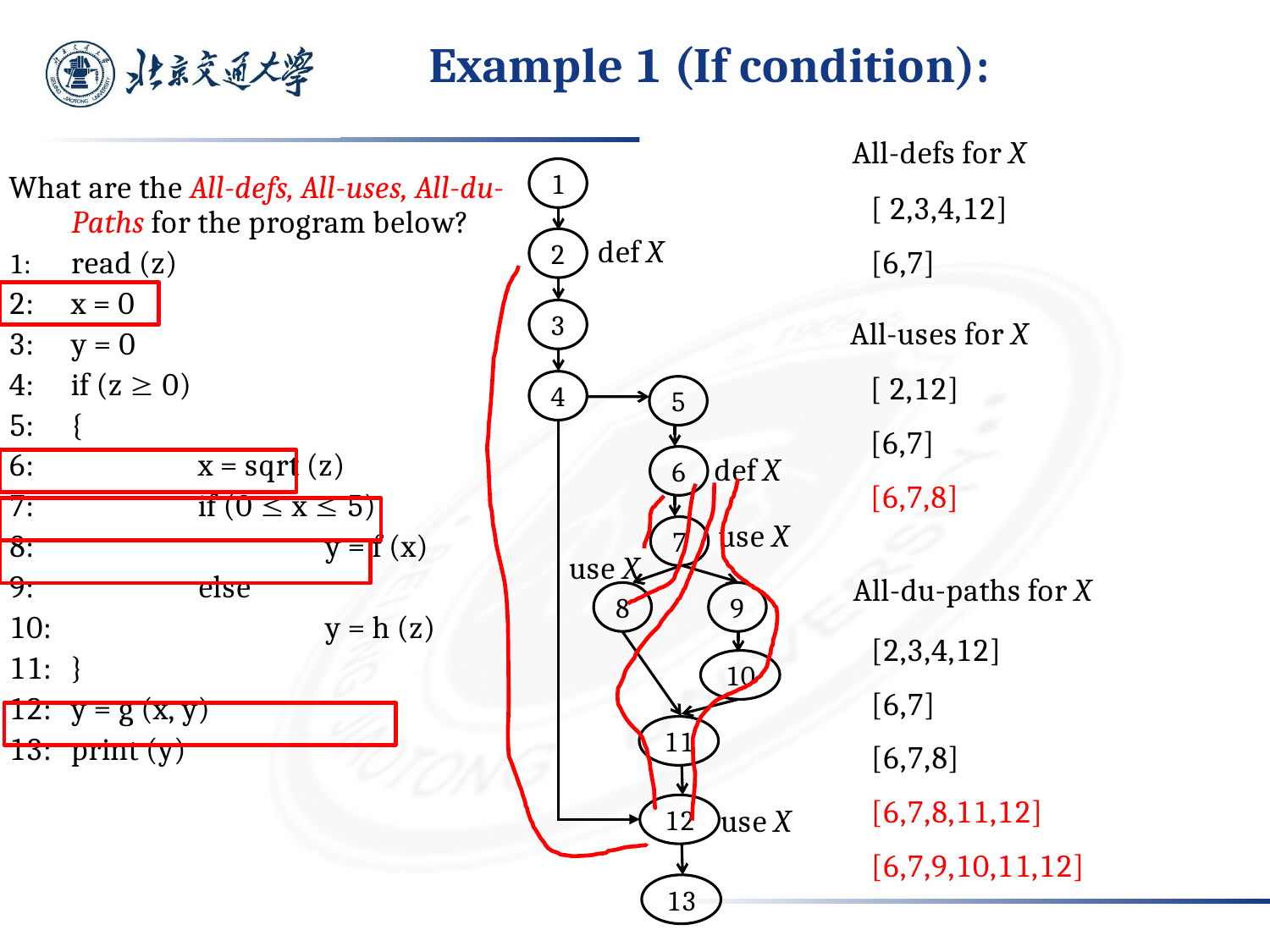

Example 1 (If condition):
All-defs for X
1

2

3

4
5

6

7

8
9

10

11

12

13
What are the All-defs, All-uses, All-du-Paths for the program below?
1:	read (z)
2:	x = 0
3:	y = 0
4:	if (z ≥ 0)
5:	{
6:		x = sqrt (z)
7:		if (0 ≤ x ≤ 5)
8:			y = f (x)
9:		else
10:			y = h (z)
11:	}
12:	y = g (x, y)
13:	print (y)
[ 2,3,4,12]
[6,7]
def X

All-uses for X
[ 2,12]
[6,7]
[6,7,8]
def X

use X

use X
All-du-paths for X
[2,3,4,12]
[6,7]
[6,7,8]
[6,7,8,11,12]
[6,7,9,10,11,12]

use X